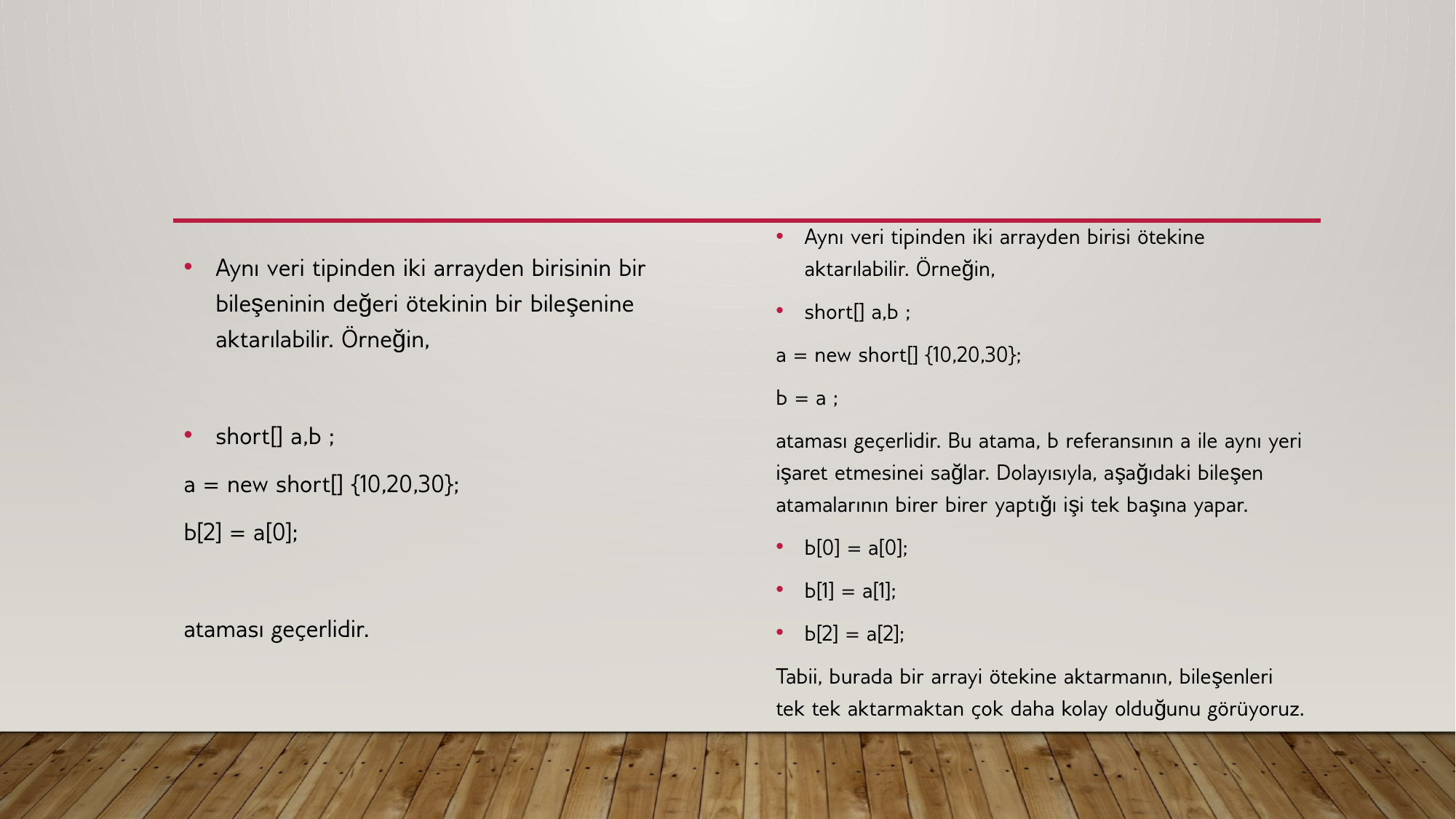

24
Aynı veri tipinden iki arrayden birisi ötekine aktarılabilir. Örneğin,
short[] a,b ;
a = new short[] {10,20,30};
b = a ;
ataması geçerlidir. Bu atama, b referansının a ile aynı yeri işaret etmesinei sağlar. Dolayısıyla, aşağıdaki bileşen atamalarının birer birer yaptığı işi tek başına yapar.
b[0] = a[0];
b[1] = a[1];
b[2] = a[2];
Tabii, burada bir arrayi ötekine aktarmanın, bileşenleri tek tek aktarmaktan çok daha kolay olduğunu görüyoruz.
Aynı veri tipinden iki arrayden birisinin bir bileşeninin değeri ötekinin bir bileşenine aktarılabilir. Örneğin,

short[] a,b ;
a = new short[] {10,20,30};
b[2] = a[0];

ataması geçerlidir.